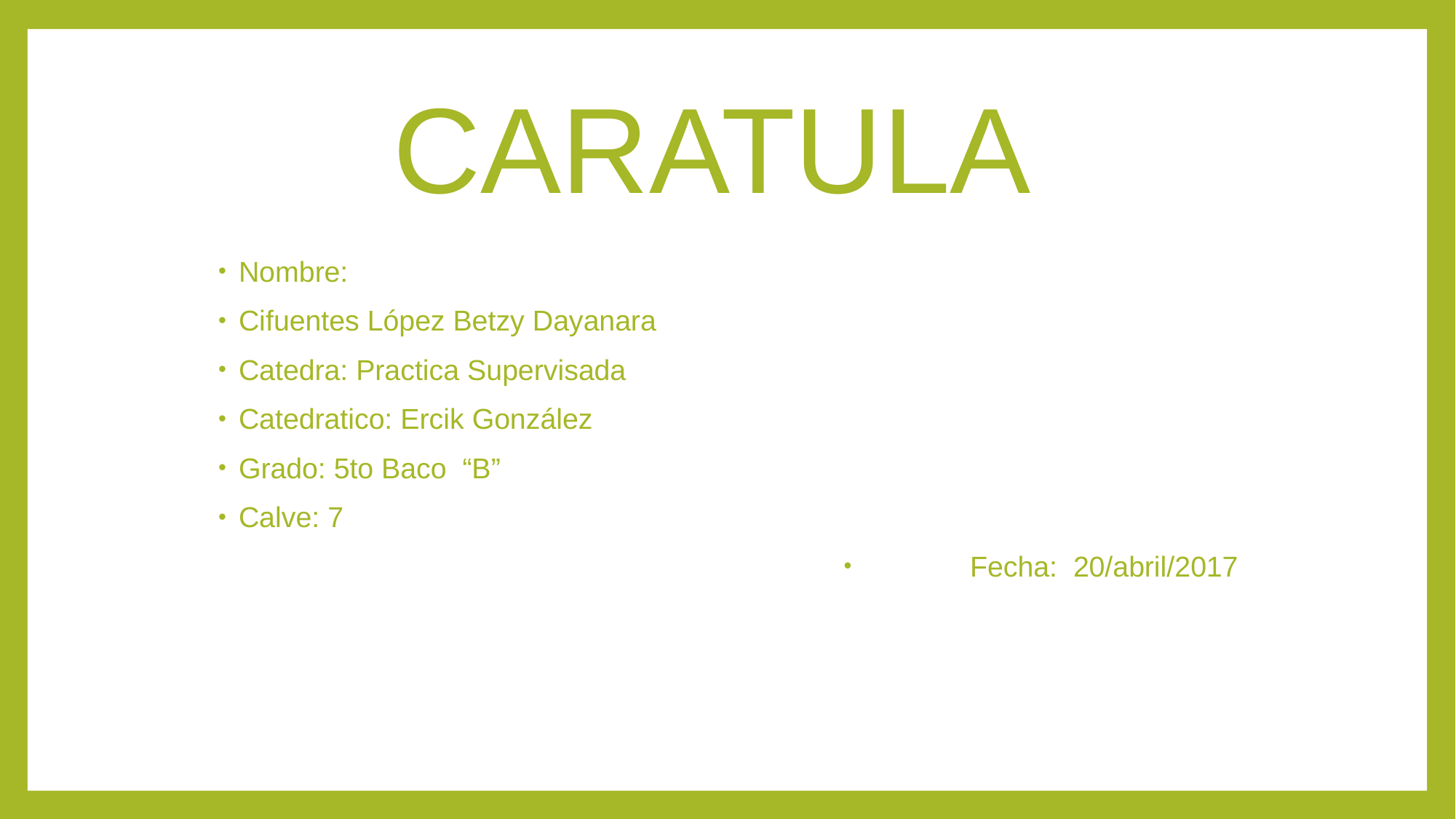

# CARATULA
Nombre:
Cifuentes López Betzy Dayanara
Catedra: Practica Supervisada
Catedratico: Ercik González
Grado: 5to Baco  “B”
Calve: 7
Fecha:  20/abril/2017